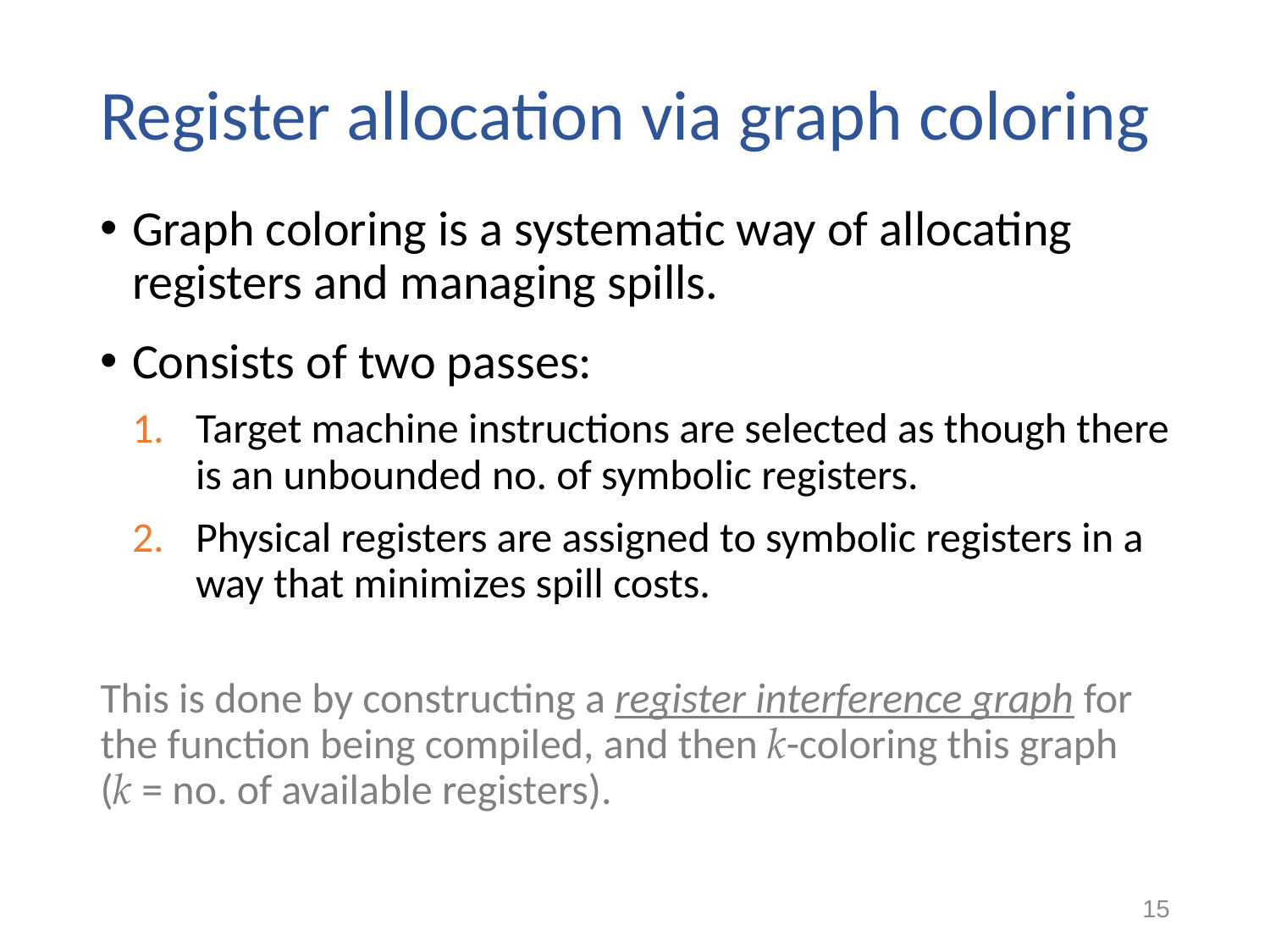

# Register allocation via graph coloring
Graph coloring is a systematic way of allocating registers and managing spills.
Consists of two passes:
Target machine instructions are selected as though there is an unbounded no. of symbolic registers.
Physical registers are assigned to symbolic registers in a way that minimizes spill costs.

This is done by constructing a register interference graph for the function being compiled, and then k-coloring this graph   (k = no. of available registers).
15